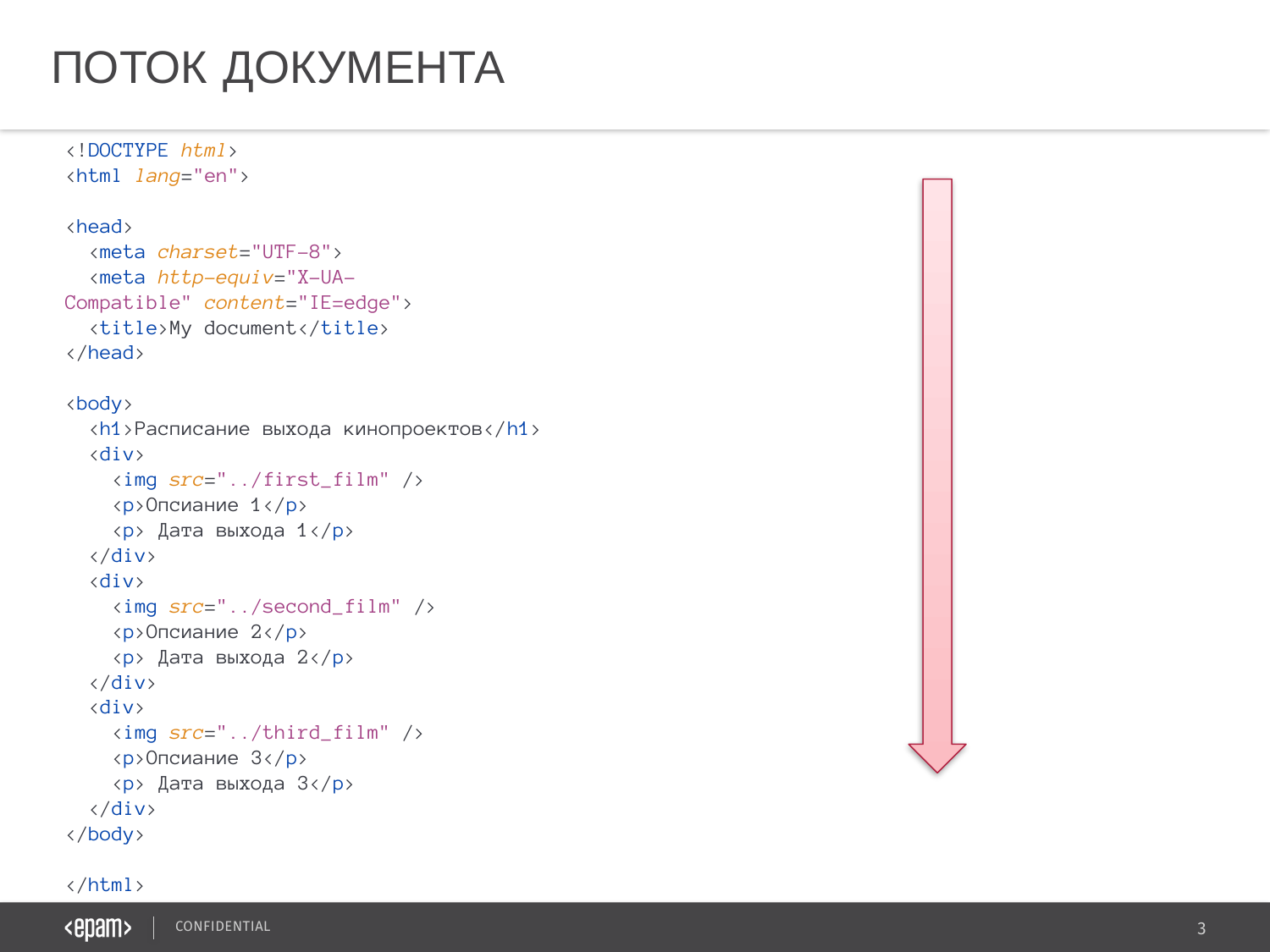

ПОТОК ДОКУМЕНТА
<!DOCTYPE html>
<html lang="en">
<head>
  <meta charset="UTF-8">
  <meta http-equiv="X-UA-Compatible" content="IE=edge">
  <title>My document</title>
</head>
<body>
  <h1>Расписание выхода кинопроектов</h1>
  <div>
    <img src="../first_film" />
    <p>Опсиание 1</p>
    <p> Дата выхода 1</p>
  </div>
  <div>
    <img src="../second_film" />
    <p>Опсиание 2</p>
    <p> Дата выхода 2</p>
  </div>
  <div>
    <img src="../third_film" />
    <p>Опсиание 3</p>
    <p> Дата выхода 3</p>
  </div>
</body>
</html>